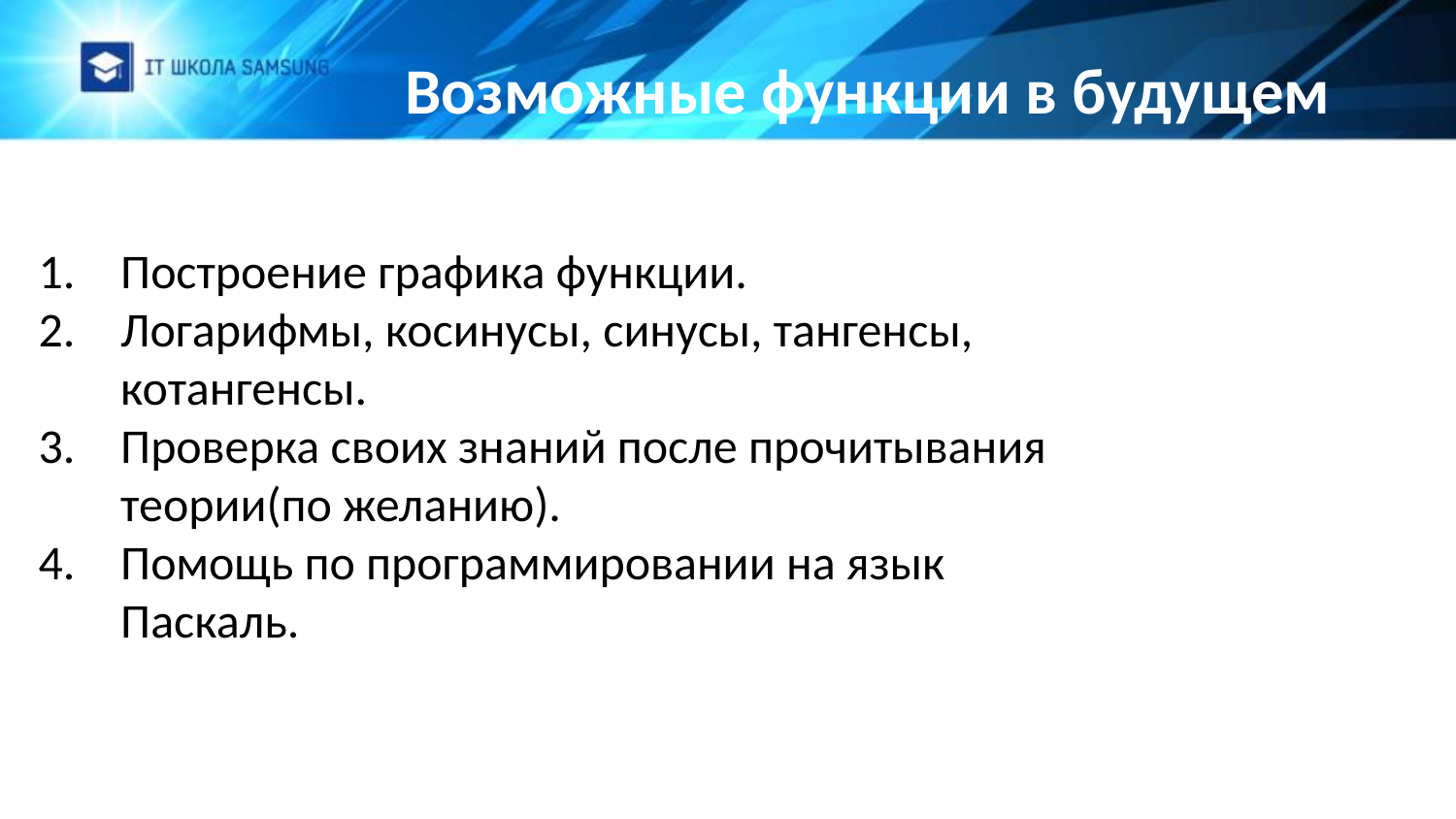

# Возможные функции в будущем
Построение графика функции.
Логарифмы, косинусы, синусы, тангенсы, котангенсы.
Проверка своих знаний после прочитывания теории(по желанию).
Помощь по программировании на язык Паскаль.